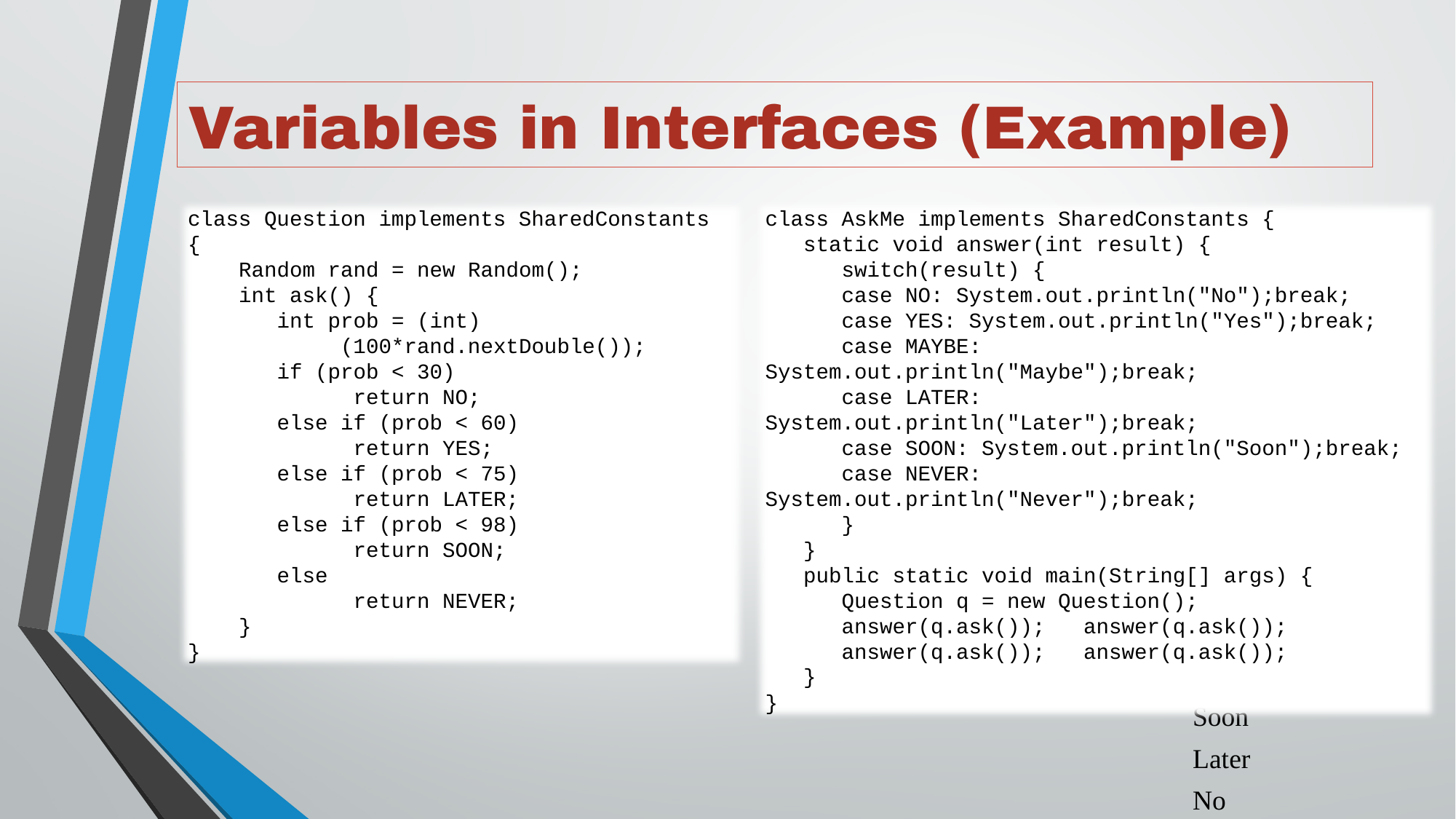

# Variables in Interfaces (Example)
class Question implements SharedConstants {
    Random rand = new Random();
    int ask() {
       int prob = (int)
            (100*rand.nextDouble());
       if (prob < 30)
             return NO;
       else if (prob < 60)
             return YES;
       else if (prob < 75)
             return LATER;
       else if (prob < 98)
             return SOON;
       else
             return NEVER;
    }
}
class AskMe implements SharedConstants {
   static void answer(int result) {
      switch(result) {
      case NO: System.out.println("No");break;
      case YES: System.out.println("Yes");break;
      case MAYBE: System.out.println("Maybe");break;
      case LATER: System.out.println("Later");break;
      case SOON: System.out.println("Soon");break;
      case NEVER: System.out.println("Never");break;
      }
   }
   public static void main(String[] args) {
      Question q = new Question();
      answer(q.ask());   answer(q.ask());
      answer(q.ask());   answer(q.ask());
   }
}
Output:		Yes
			Soon
			Later
			No